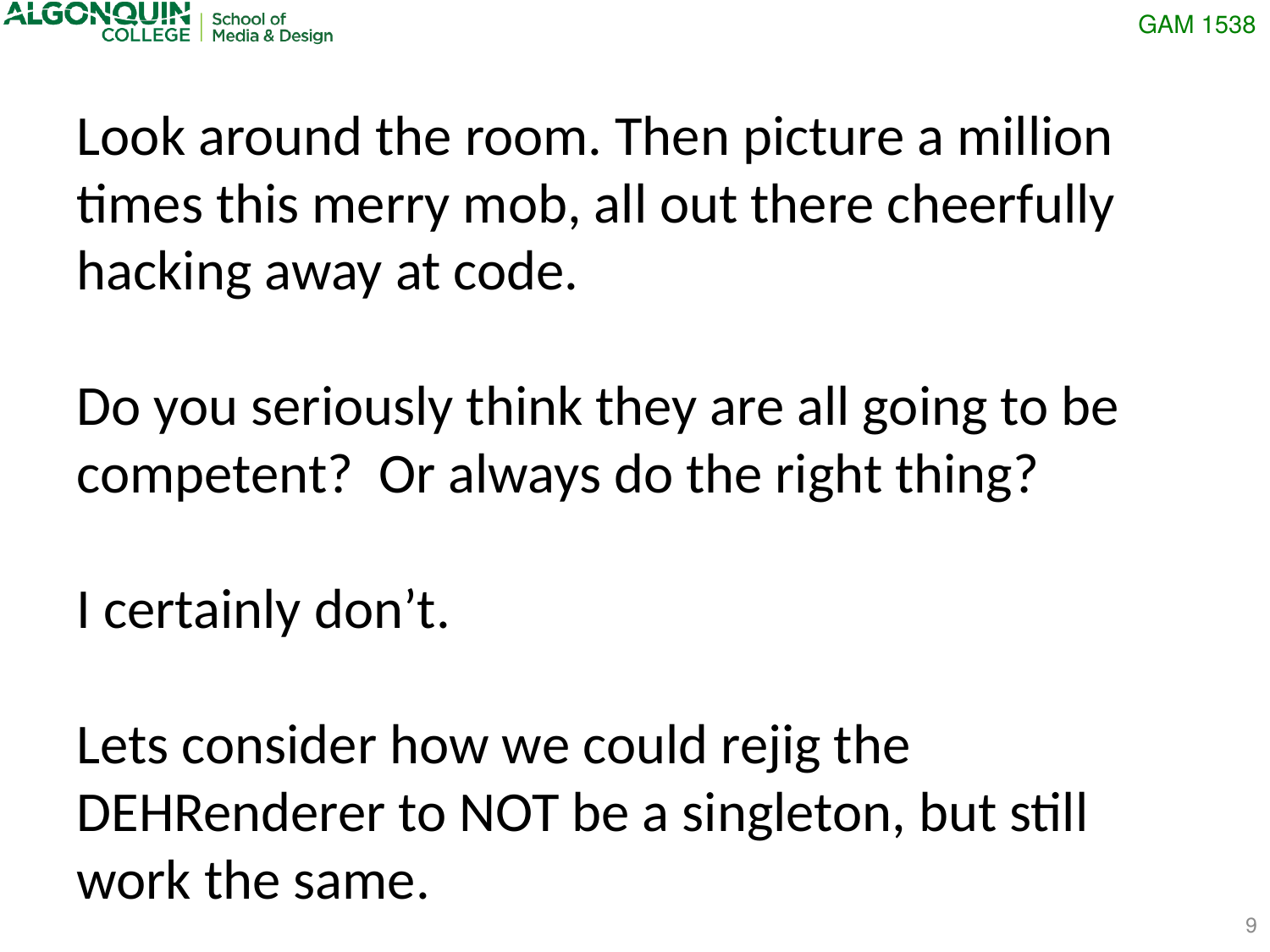

Look around the room. Then picture a million times this merry mob, all out there cheerfully hacking away at code.

Do you seriously think they are all going to be competent?  Or always do the right thing?

I certainly don’t.

Lets consider how we could rejig the DEHRenderer to NOT be a singleton, but still work the same.
9